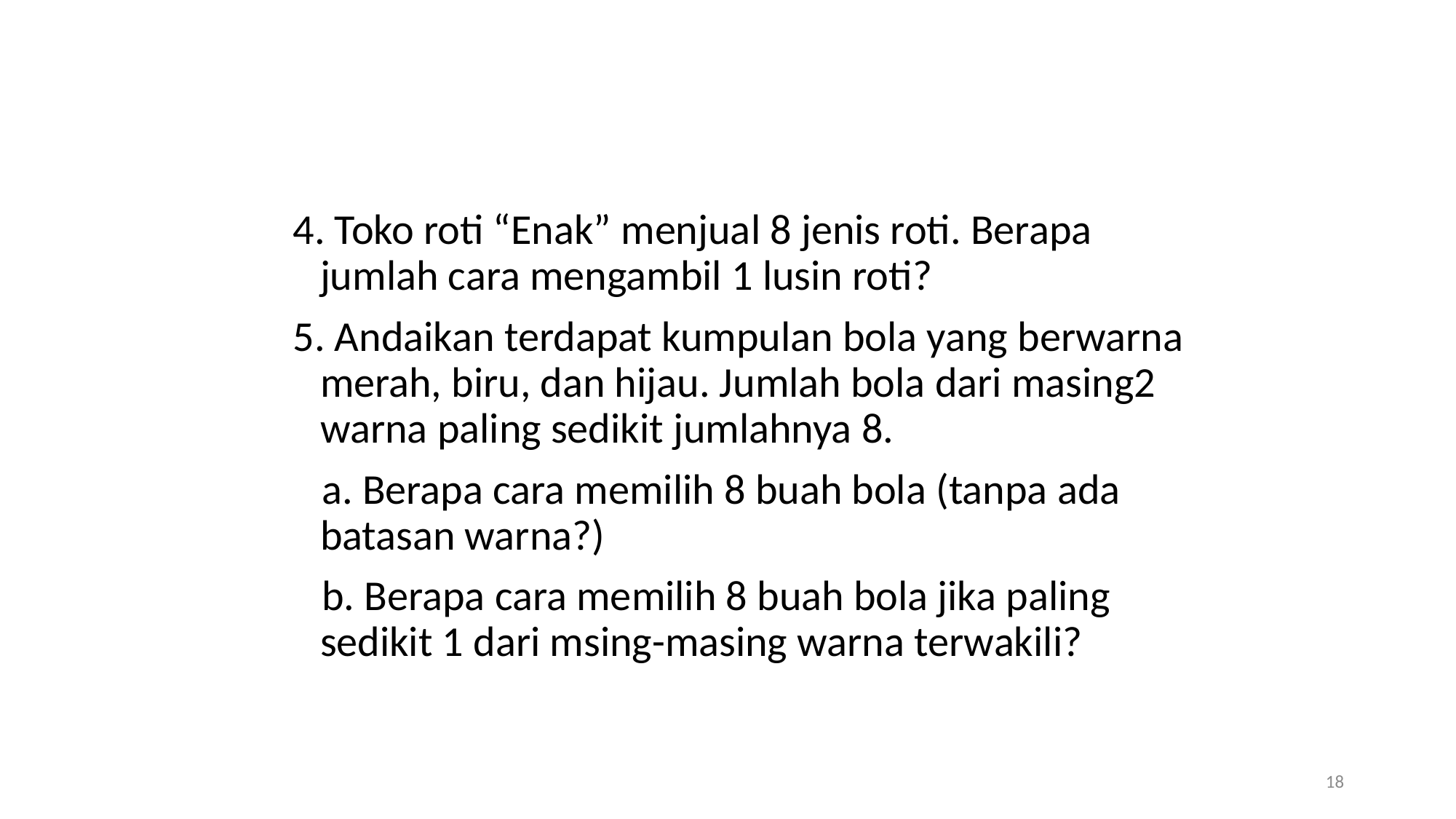

4. Toko roti “Enak” menjual 8 jenis roti. Berapa jumlah cara mengambil 1 lusin roti?
5. Andaikan terdapat kumpulan bola yang berwarna merah, biru, dan hijau. Jumlah bola dari masing2 warna paling sedikit jumlahnya 8.
   a. Berapa cara memilih 8 buah bola (tanpa ada batasan warna?)
   b. Berapa cara memilih 8 buah bola jika paling sedikit 1 dari msing-masing warna terwakili?
18